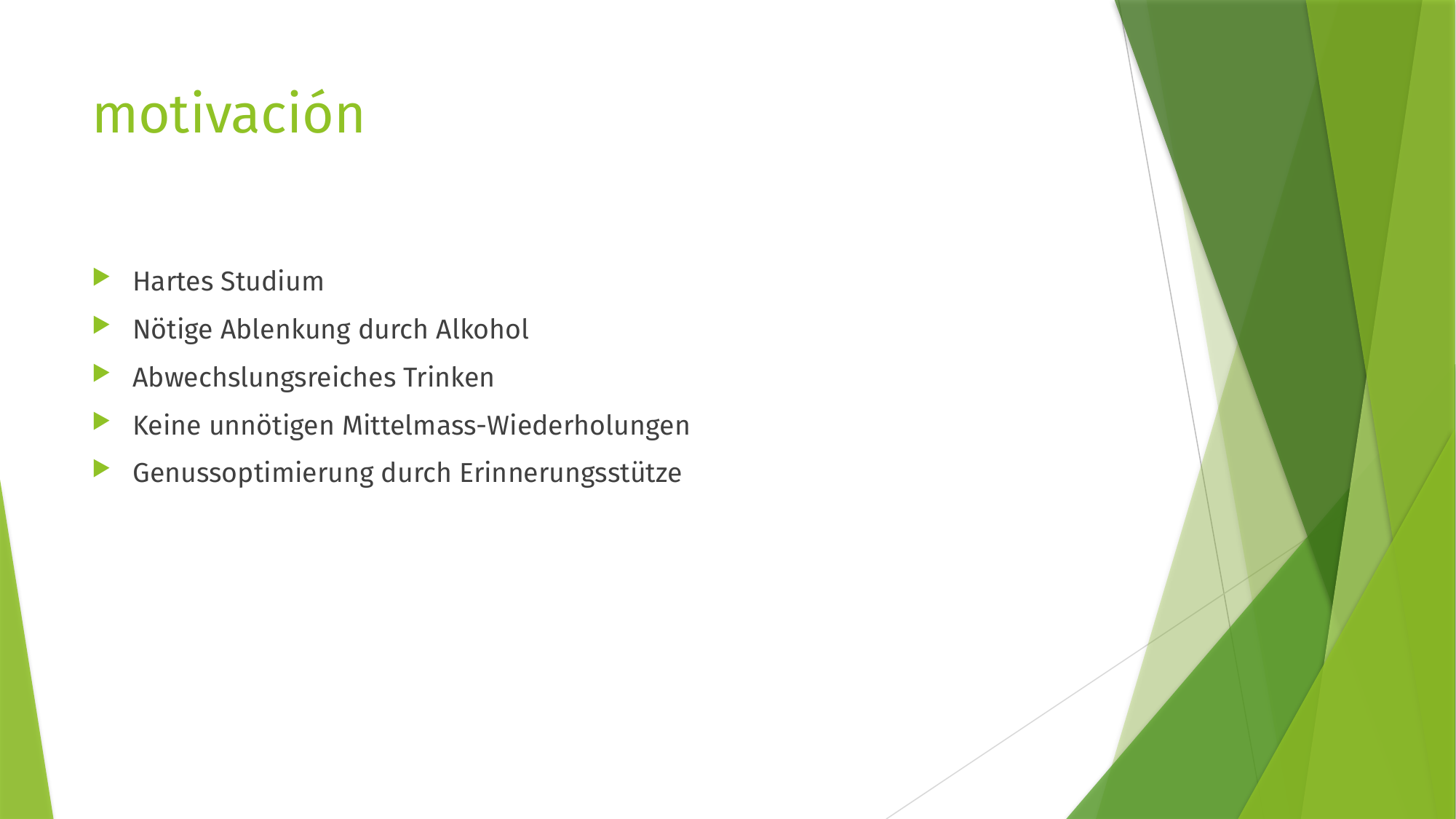

# motivación
Hartes Studium
Nötige Ablenkung durch Alkohol
Abwechslungsreiches Trinken
Keine unnötigen Mittelmass-Wiederholungen
Genussoptimierung durch Erinnerungsstütze